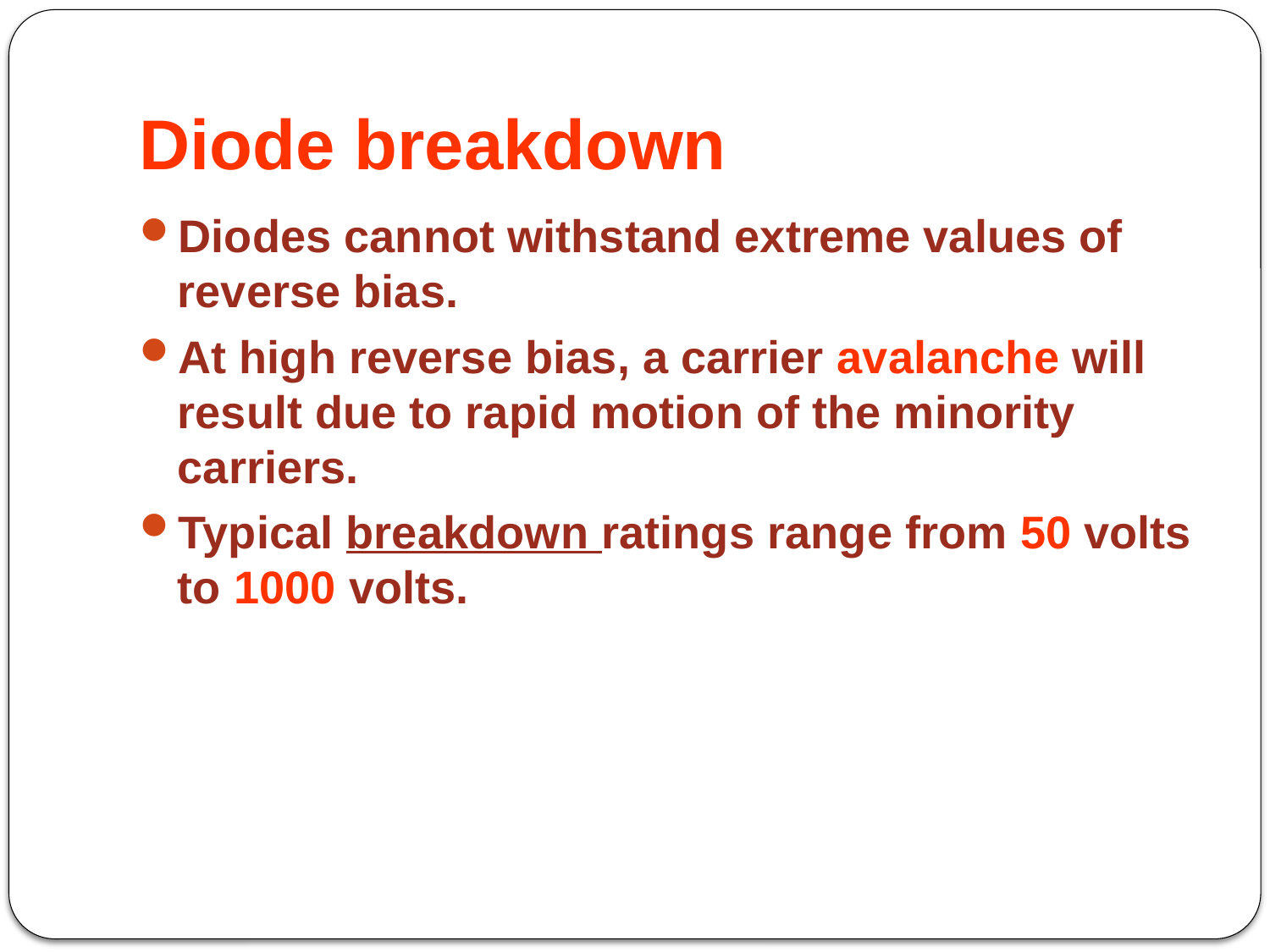

# Diode breakdown
Diodes cannot withstand extreme values of reverse bias.
At high reverse bias, a carrier avalanche will result due to rapid motion of the minority carriers.
Typical breakdown ratings range from 50 volts to 1000 volts.